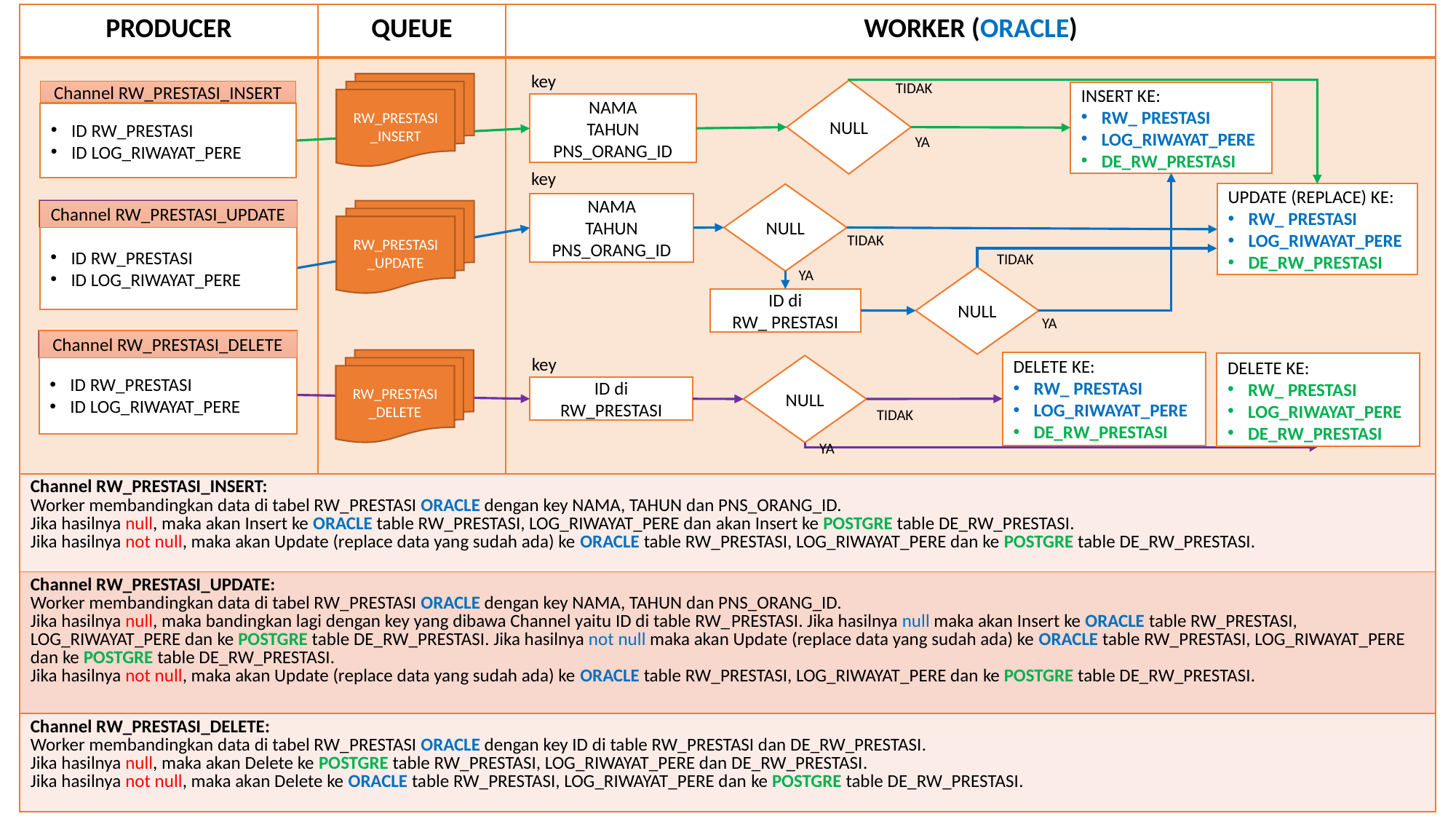

| PRODUCER | QUEUE | WORKER (ORACLE) |
| --- | --- | --- |
|  |  |  |
key
TIDAK
RW_PRESTASI
_INSERT
NULL
Channel RW_PRESTASI_INSERT
INSERT KE:
RW_ PRESTASI
LOG_RIWAYAT_PERE
DE_RW_PRESTASI
NAMA
TAHUN
PNS_ORANG_ID
ID RW_PRESTASI
ID LOG_RIWAYAT_PERE
YA
key
UPDATE (REPLACE) KE:
RW_ PRESTASI
LOG_RIWAYAT_PERE
DE_RW_PRESTASI
NULL
NAMA
TAHUN
PNS_ORANG_ID
Channel RW_PRESTASI_UPDATE
RW_PRESTASI
_UPDATE
TIDAK
ID RW_PRESTASI
ID LOG_RIWAYAT_PERE
TIDAK
YA
NULL
ID di
RW_ PRESTASI
YA
Channel RW_PRESTASI_DELETE
key
RW_PRESTASI
_DELETE
DELETE KE:
RW_ PRESTASI
LOG_RIWAYAT_PERE
DE_RW_PRESTASI
DELETE KE:
RW_ PRESTASI
LOG_RIWAYAT_PERE
DE_RW_PRESTASI
NULL
ID RW_PRESTASI
ID LOG_RIWAYAT_PERE
ID di
RW_PRESTASI
TIDAK
YA
| Channel RW\_PRESTASI\_INSERT: Worker membandingkan data di tabel RW\_PRESTASI ORACLE dengan key NAMA, TAHUN dan PNS\_ORANG\_ID. Jika hasilnya null, maka akan Insert ke ORACLE table RW\_PRESTASI, LOG\_RIWAYAT\_PERE dan akan Insert ke POSTGRE table DE\_RW\_PRESTASI. Jika hasilnya not null, maka akan Update (replace data yang sudah ada) ke ORACLE table RW\_PRESTASI, LOG\_RIWAYAT\_PERE dan ke POSTGRE table DE\_RW\_PRESTASI. |
| --- |
| Channel RW\_PRESTASI\_UPDATE: Worker membandingkan data di tabel RW\_PRESTASI ORACLE dengan key NAMA, TAHUN dan PNS\_ORANG\_ID. Jika hasilnya null, maka bandingkan lagi dengan key yang dibawa Channel yaitu ID di table RW\_PRESTASI. Jika hasilnya null maka akan Insert ke ORACLE table RW\_PRESTASI, LOG\_RIWAYAT\_PERE dan ke POSTGRE table DE\_RW\_PRESTASI. Jika hasilnya not null maka akan Update (replace data yang sudah ada) ke ORACLE table RW\_PRESTASI, LOG\_RIWAYAT\_PERE dan ke POSTGRE table DE\_RW\_PRESTASI. Jika hasilnya not null, maka akan Update (replace data yang sudah ada) ke ORACLE table RW\_PRESTASI, LOG\_RIWAYAT\_PERE dan ke POSTGRE table DE\_RW\_PRESTASI. |
| Channel RW\_PRESTASI\_DELETE: Worker membandingkan data di tabel RW\_PRESTASI ORACLE dengan key ID di table RW\_PRESTASI dan DE\_RW\_PRESTASI. Jika hasilnya null, maka akan Delete ke POSTGRE table RW\_PRESTASI, LOG\_RIWAYAT\_PERE dan DE\_RW\_PRESTASI. Jika hasilnya not null, maka akan Delete ke ORACLE table RW\_PRESTASI, LOG\_RIWAYAT\_PERE dan ke POSTGRE table DE\_RW\_PRESTASI. |